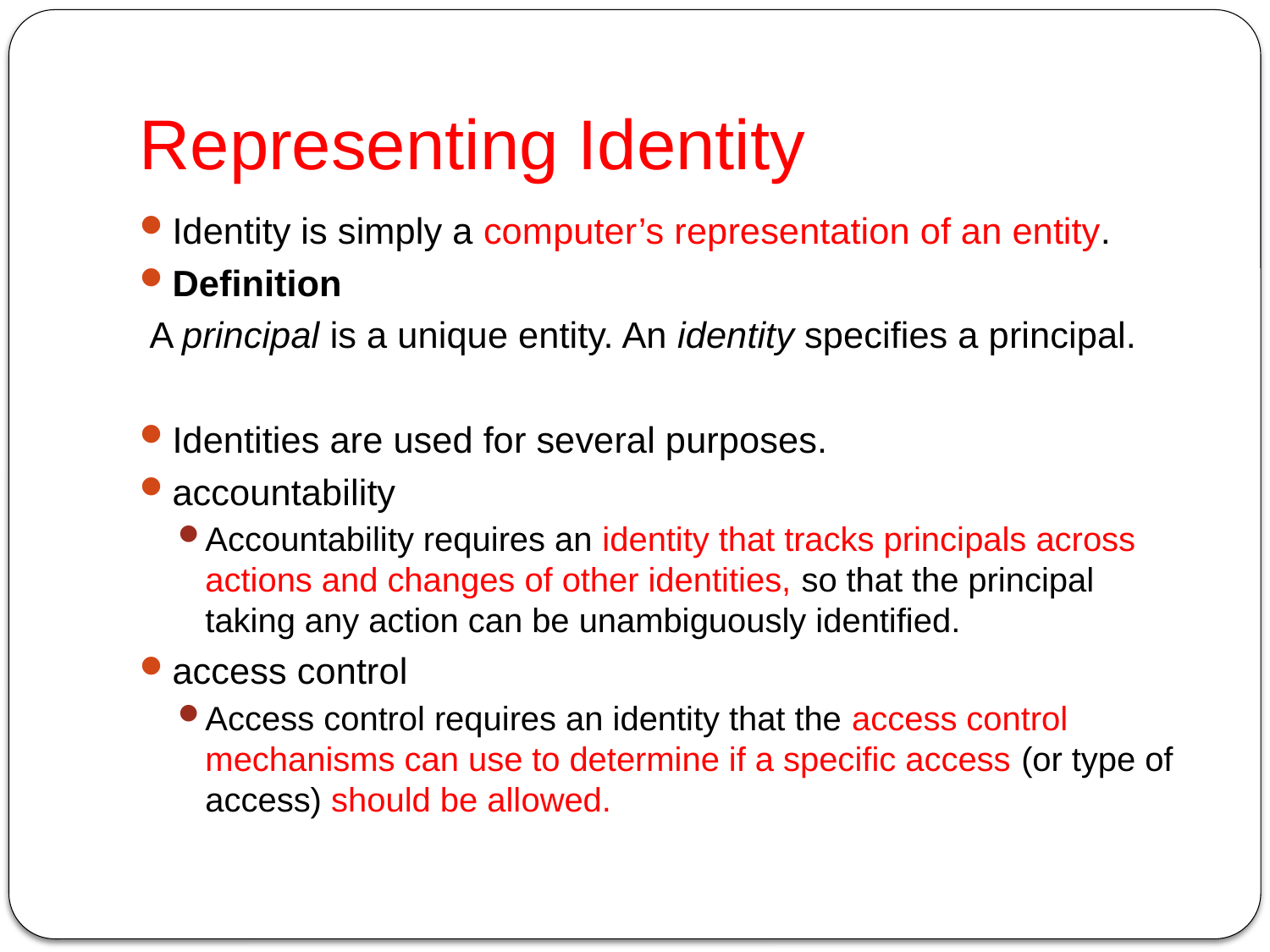

# Representing Identity
Identity is simply a computer’s representation of an entity.
Definition
 A principal is a unique entity. An identity specifies a principal.

Identities are used for several purposes.
accountability
Accountability requires an identity that tracks principals across actions and changes of other identities, so that the principal taking any action can be unambiguously identified.
access control
Access control requires an identity that the access control mechanisms can use to determine if a specific access (or type of access) should be allowed.